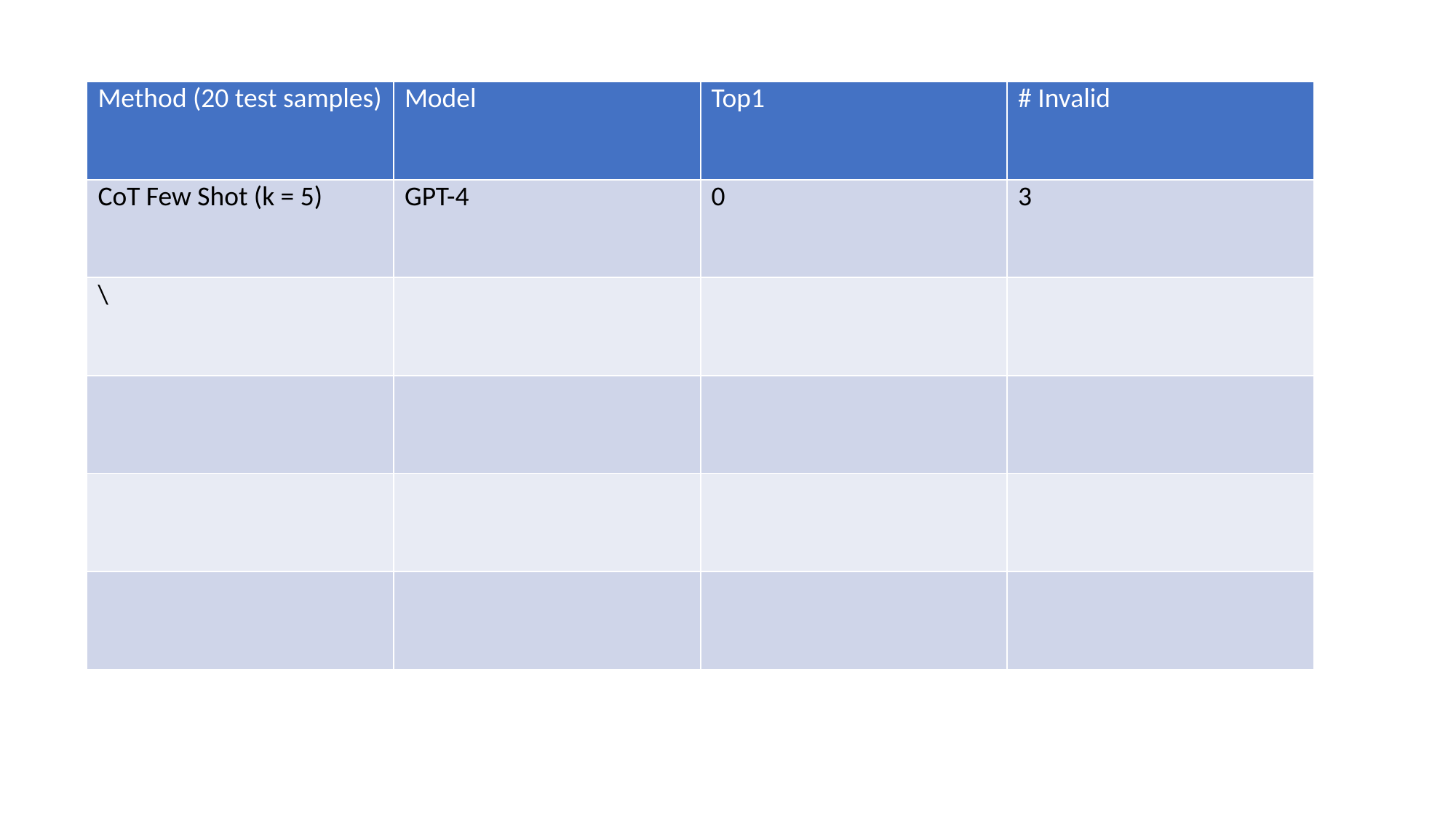

| Method (20 test samples) | Model | Top1 | # Invalid |
| --- | --- | --- | --- |
| CoT Few Shot (k = 5) | GPT-4 | 0 | 3 |
| \ |  |  |  |
|  |  |  |  |
|  |  |  |  |
|  |  |  |  |